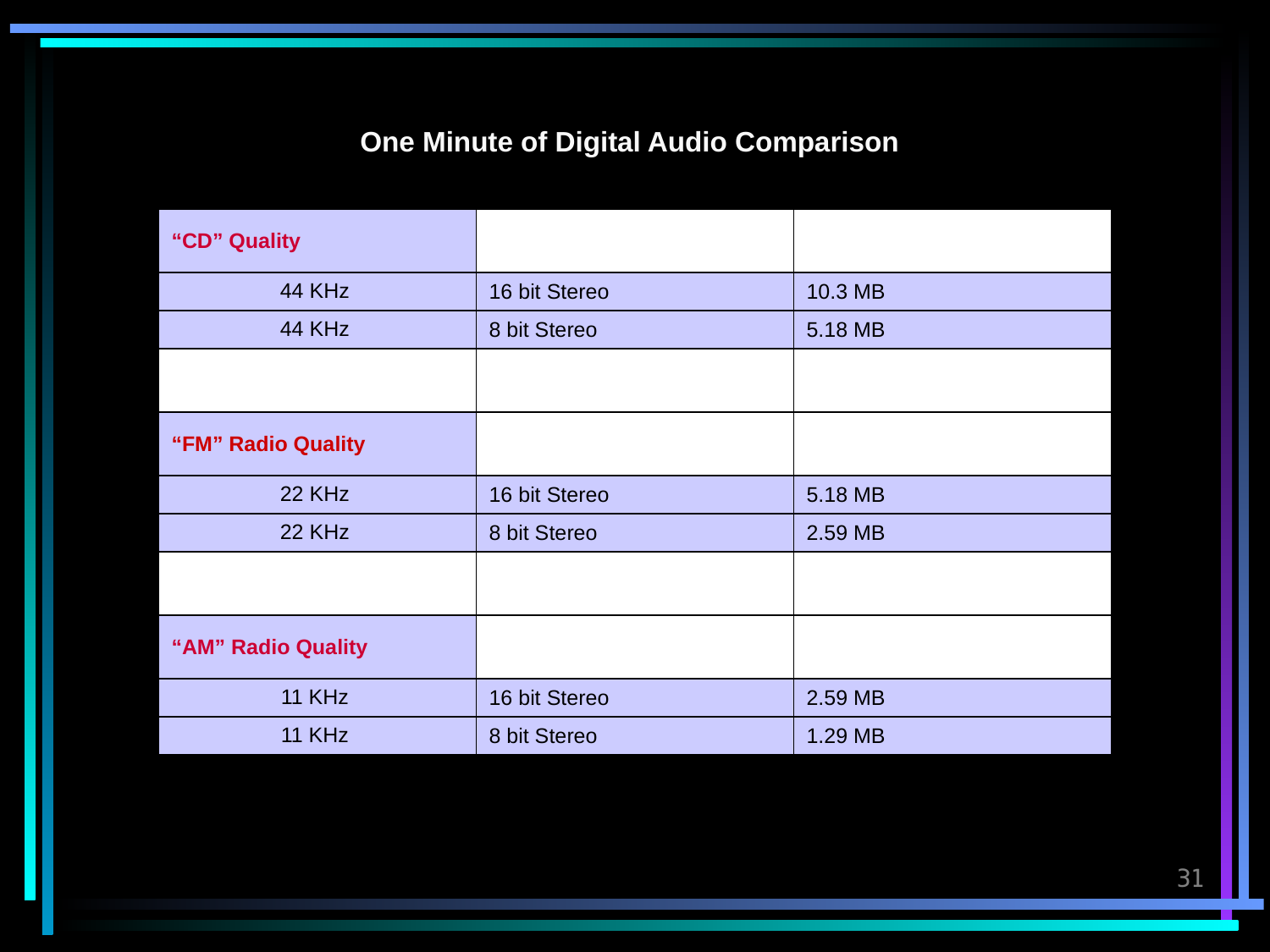

One Minute of Digital Audio Comparison

| “CD” Quality |  |  |
| --- | --- | --- |
| 44 KHz | 16 bit Stereo | 10.3 MB |
| 44 KHz | 8 bit Stereo | 5.18 MB |
|  |  |  |
| “FM” Radio Quality |  |  |
| 22 KHz | 16 bit Stereo | 5.18 MB |
| 22 KHz | 8 bit Stereo | 2.59 MB |
|  |  |  |
| “AM” Radio Quality |  |  |
| 11 KHz | 16 bit Stereo | 2.59 MB |
| 11 KHz | 8 bit Stereo | 1.29 MB |

31